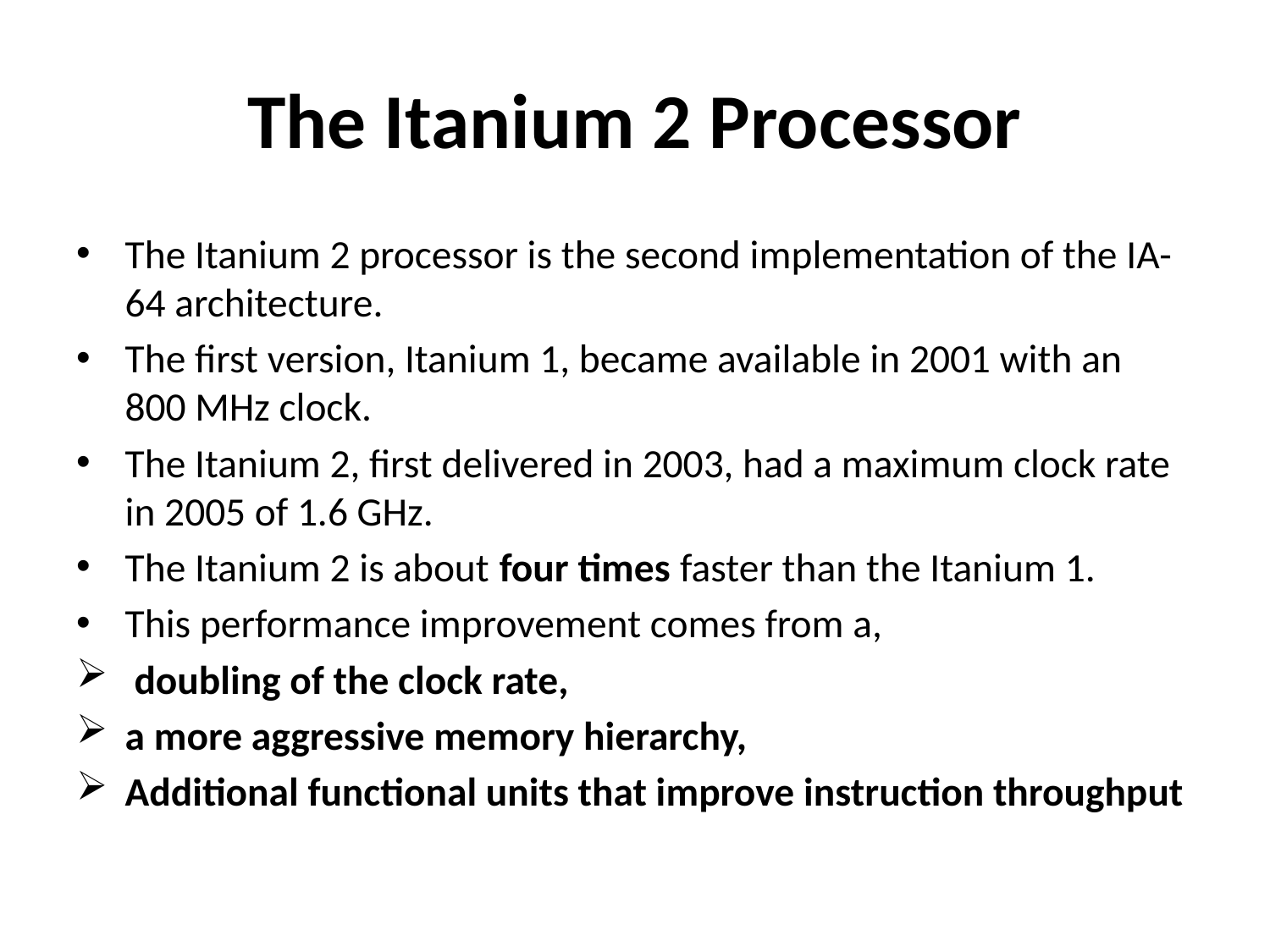

# The Itanium 2 Processor
The Itanium 2 processor is the second implementation of the IA-64 architecture.
The first version, Itanium 1, became available in 2001 with an 800 MHz clock.
The Itanium 2, first delivered in 2003, had a maximum clock rate in 2005 of 1.6 GHz.
The Itanium 2 is about four times faster than the Itanium 1.
This performance improvement comes from a,
 doubling of the clock rate,
a more aggressive memory hierarchy,
Additional functional units that improve instruction throughput